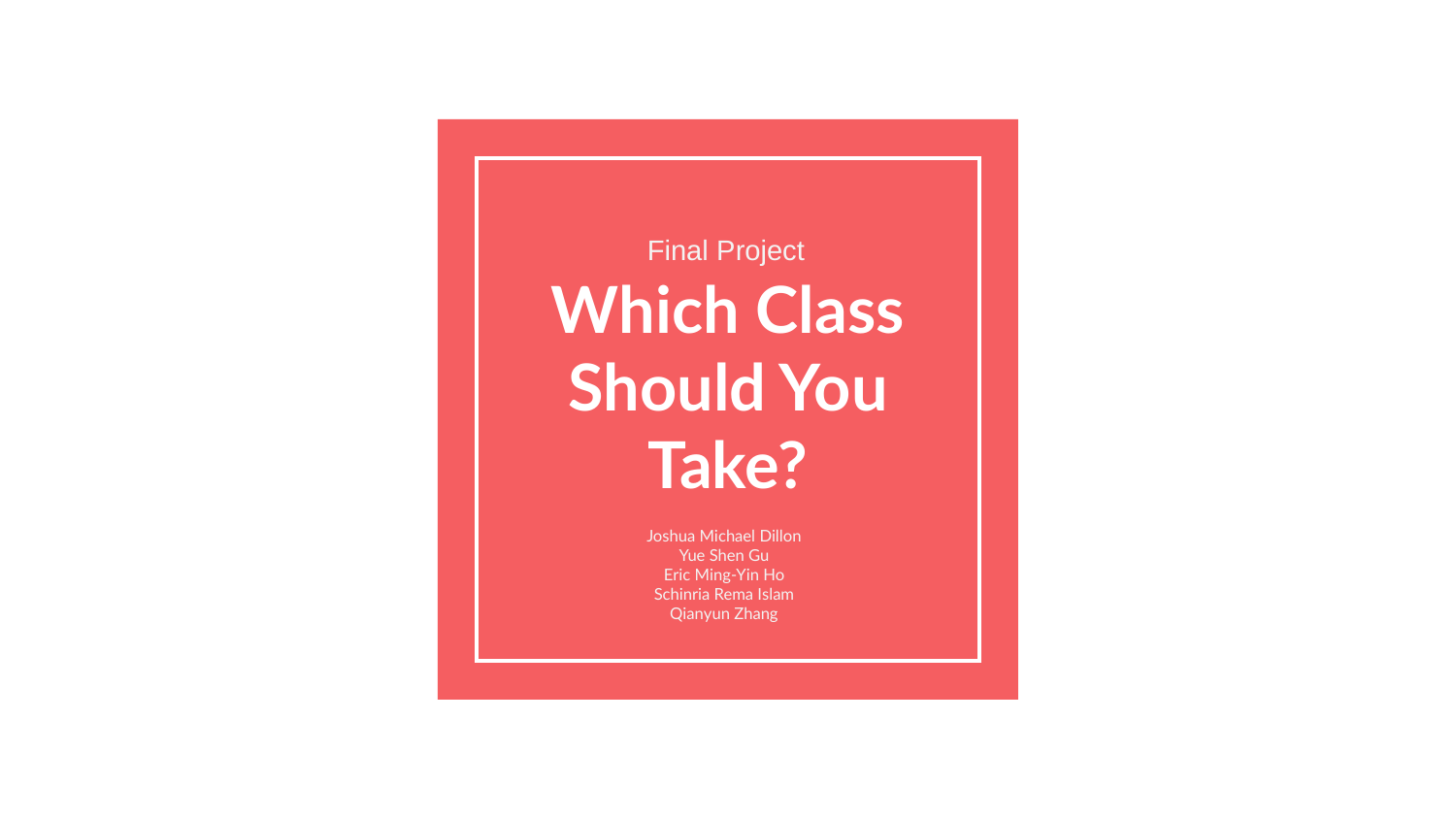

Final Project
# Which Class Should You Take?
Joshua Michael Dillon
Yue Shen Gu
Eric Ming-Yin Ho
Schinria Rema Islam
Qianyun Zhang